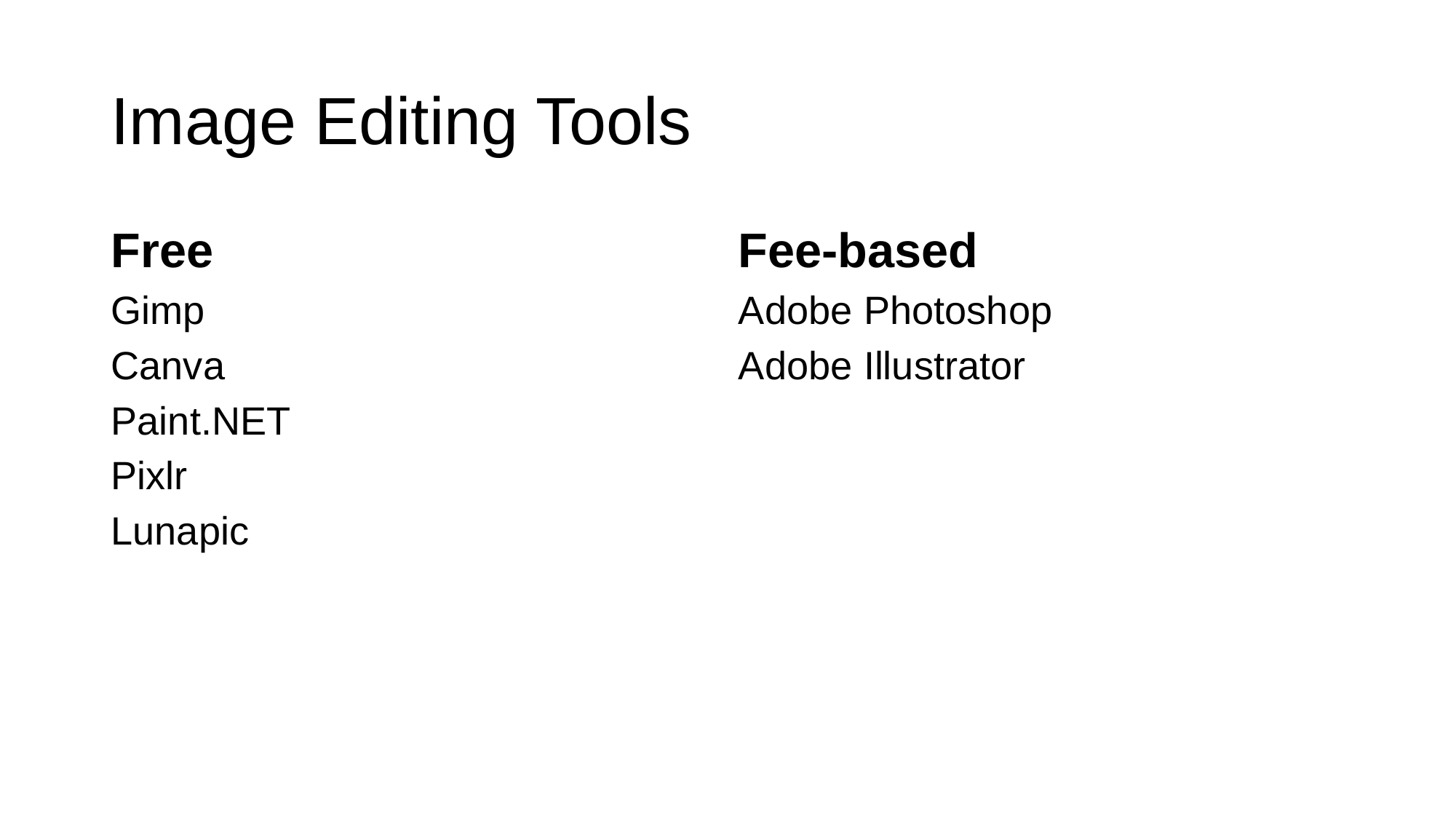

# Image Editing Tools
| Free | Fee-based |
| --- | --- |
| Gimp | Adobe Photoshop |
| Canva | Adobe Illustrator |
| Paint.NET |  |
| Pixlr |  |
| Lunapic |  |